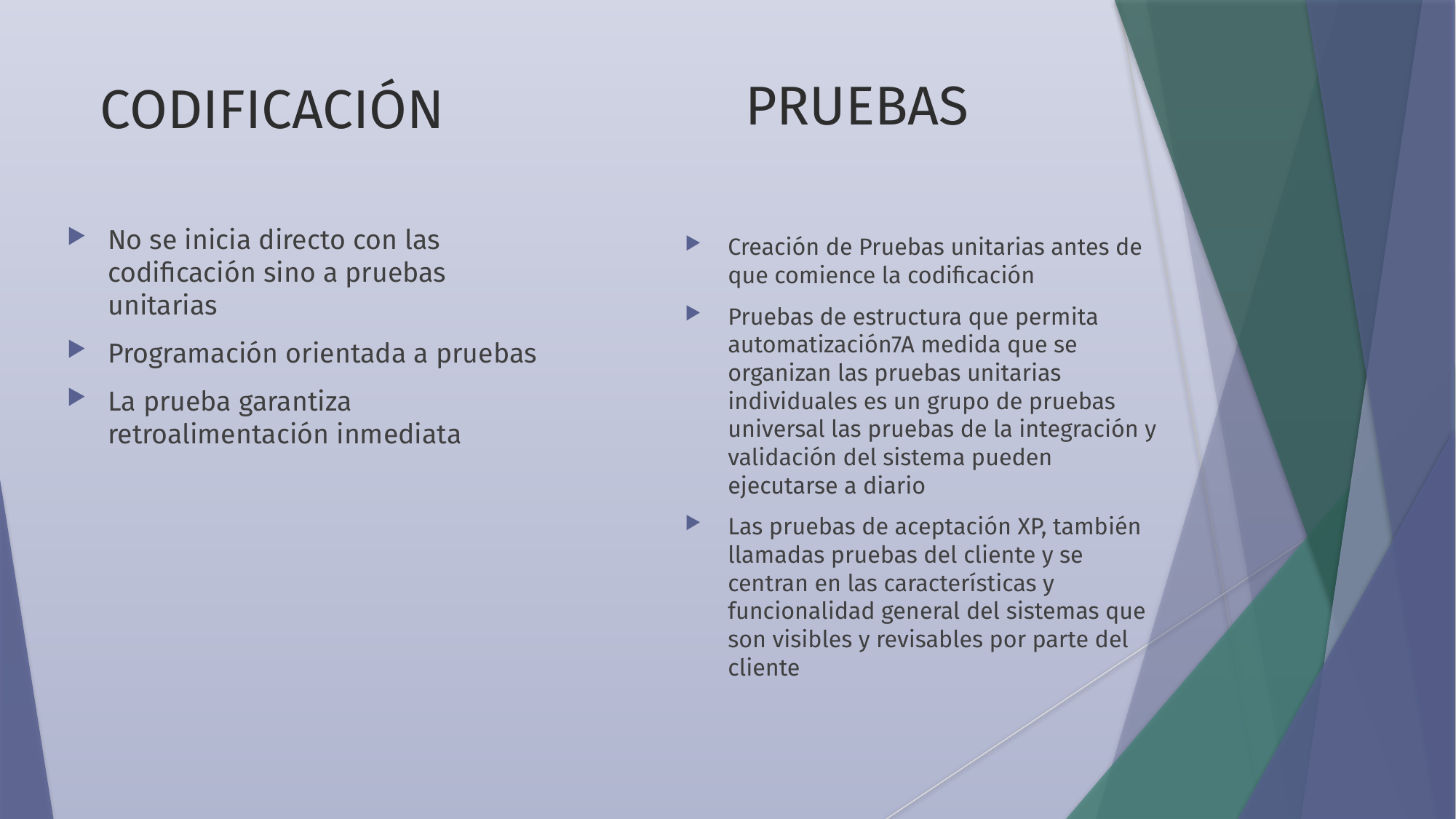

PRUEBAS
CODIFICACIÓN
No se inicia directo con las codificación sino a pruebas unitarias
Programación orientada a pruebas
La prueba garantiza retroalimentación inmediata

Creación de Pruebas unitarias antes de que comience la codificación
Pruebas de estructura que permita automatización7A medida que se organizan las pruebas unitarias individuales es un grupo de pruebas universal las pruebas de la integración y validación del sistema pueden ejecutarse a diario
Las pruebas de aceptación XP, también llamadas pruebas del cliente y se centran en las características y funcionalidad general del sistemas que son visibles y revisables por parte del cliente